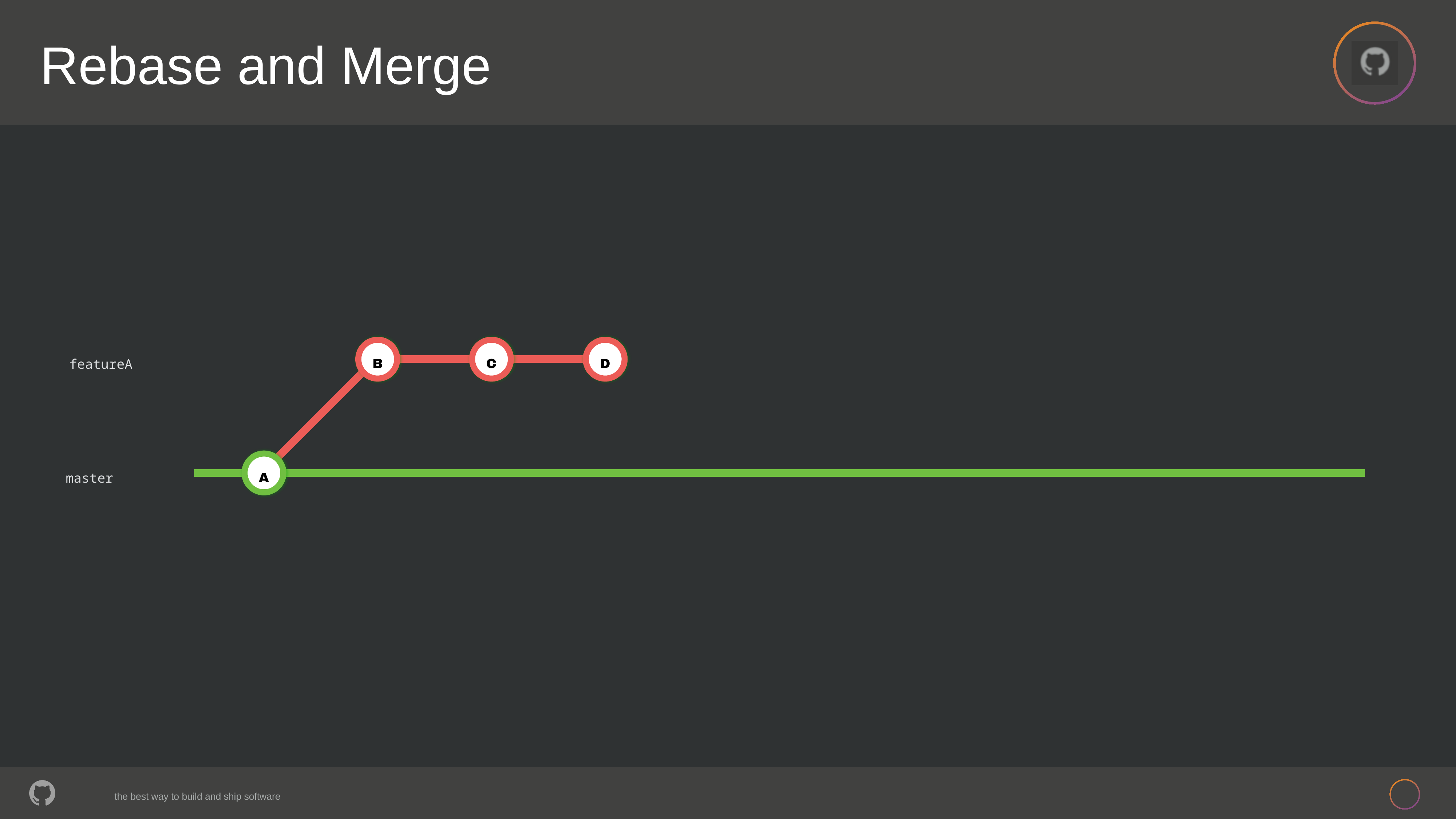

# Rebase and Merge
B
C
D

featureA

A

master

52